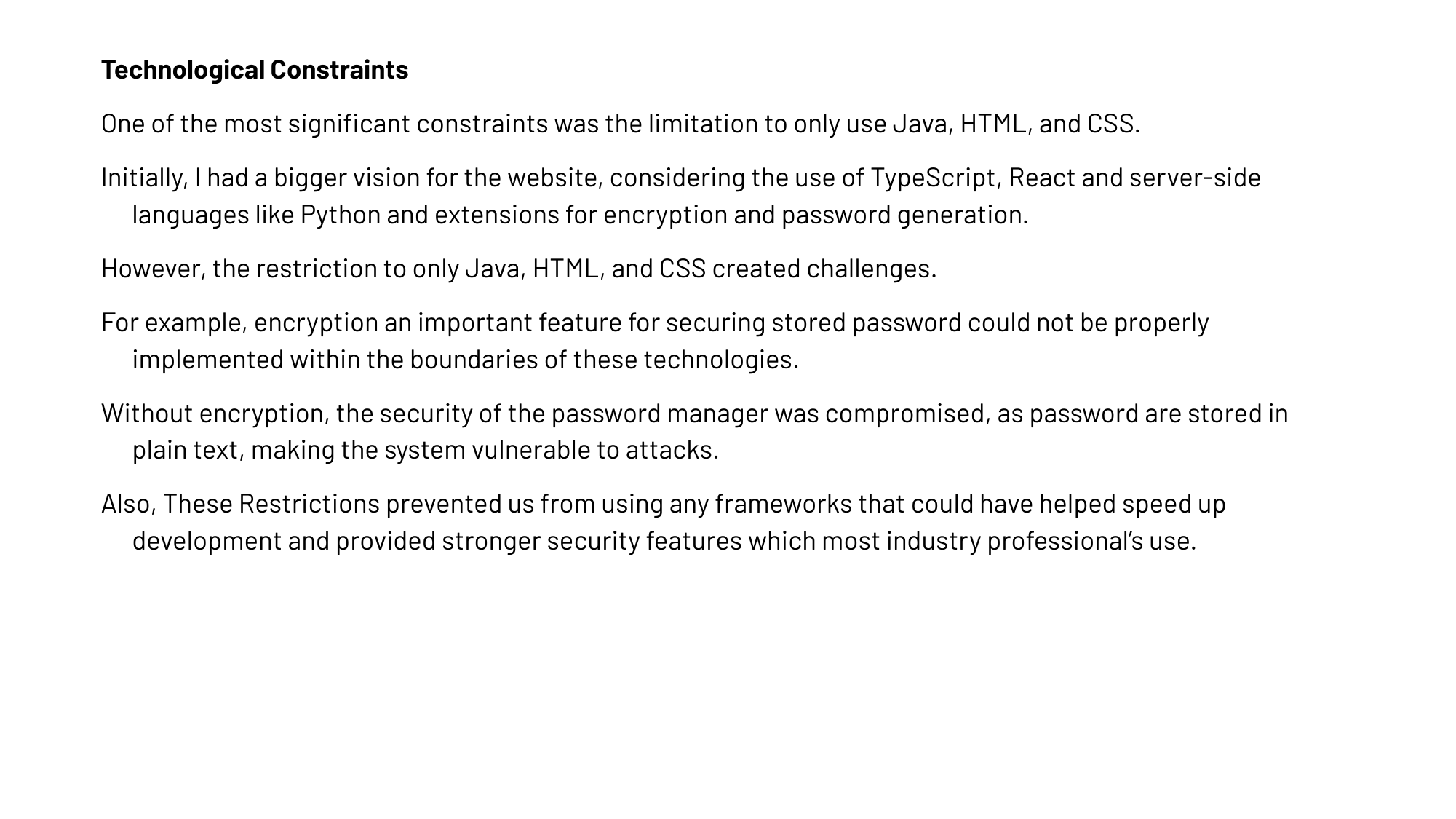

Technological Constraints
One of the most significant constraints was the limitation to only use Java, HTML, and CSS.
Initially, I had a bigger vision for the website, considering the use of TypeScript, React and server-side languages like Python and extensions for encryption and password generation.
However, the restriction to only Java, HTML, and CSS created challenges.
For example, encryption an important feature for securing stored password could not be properly implemented within the boundaries of these technologies.
Without encryption, the security of the password manager was compromised, as password are stored in plain text, making the system vulnerable to attacks.
Also, These Restrictions prevented us from using any frameworks that could have helped speed up development and provided stronger security features which most industry professional’s use.